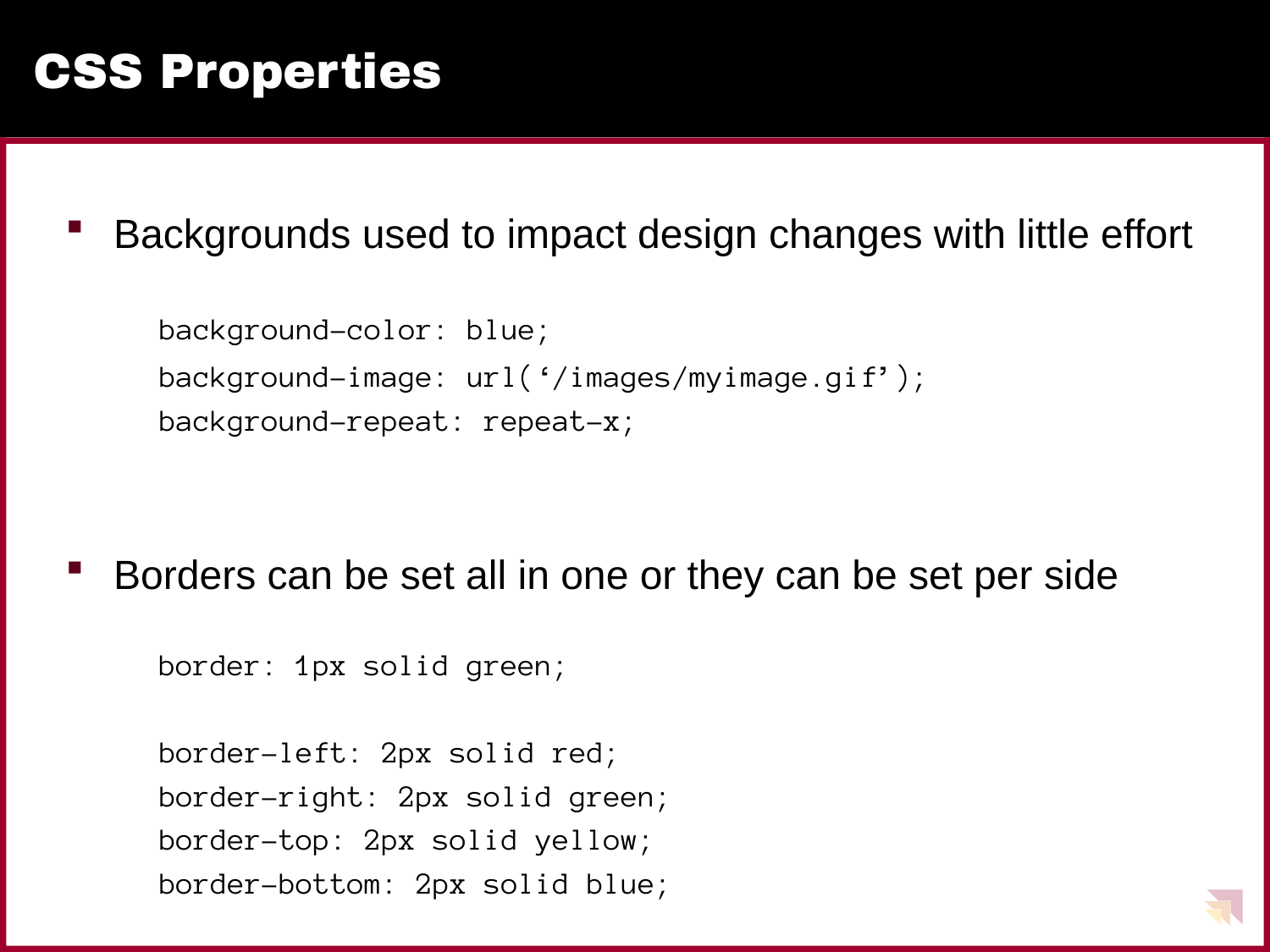

# CSS Properties
Backgrounds used to impact design changes with little effort
background-color: blue;
background-image: url(‘/images/myimage.gif’);
background-repeat: repeat-x;

Borders can be set all in one or they can be set per side
border: 1px solid green;

border-left: 2px solid red;
border-right: 2px solid green;
border-top: 2px solid yellow;
border-bottom: 2px solid blue;